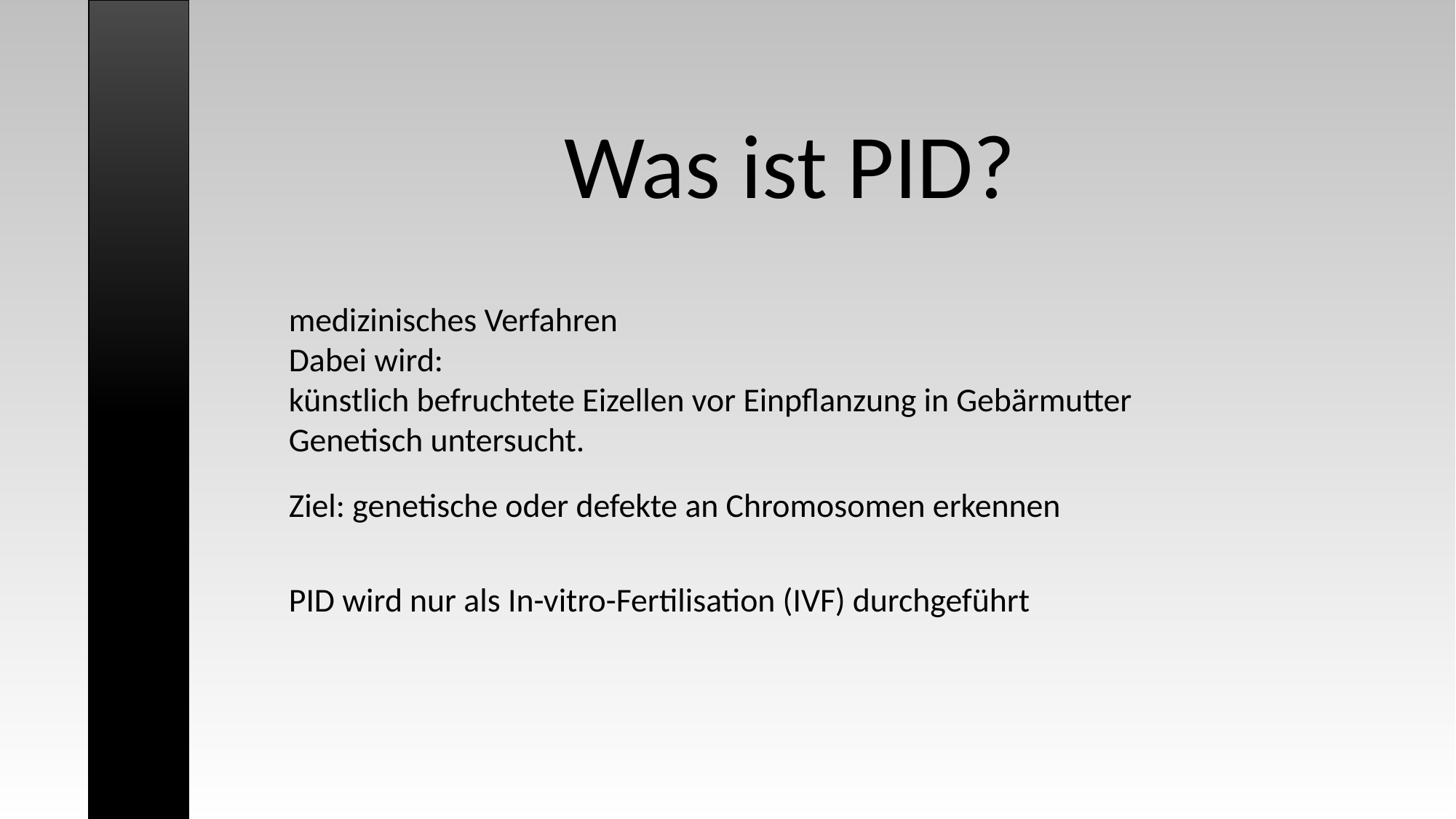

- Was ist PID?
- Wie wird PID eingesetzt?
- Ist PID ethisch ok?
- Inwiefern was Erlaubt?
# Was ist PID?
medizinisches Verfahren
Dabei wird:
künstlich befruchtete Eizellen vor Einpflanzung in Gebärmutter
Genetisch untersucht.

Ziel: genetische oder defekte an Chromosomen erkennen
PID wird nur als In-vitro-Fertilisation (IVF) durchgeführt